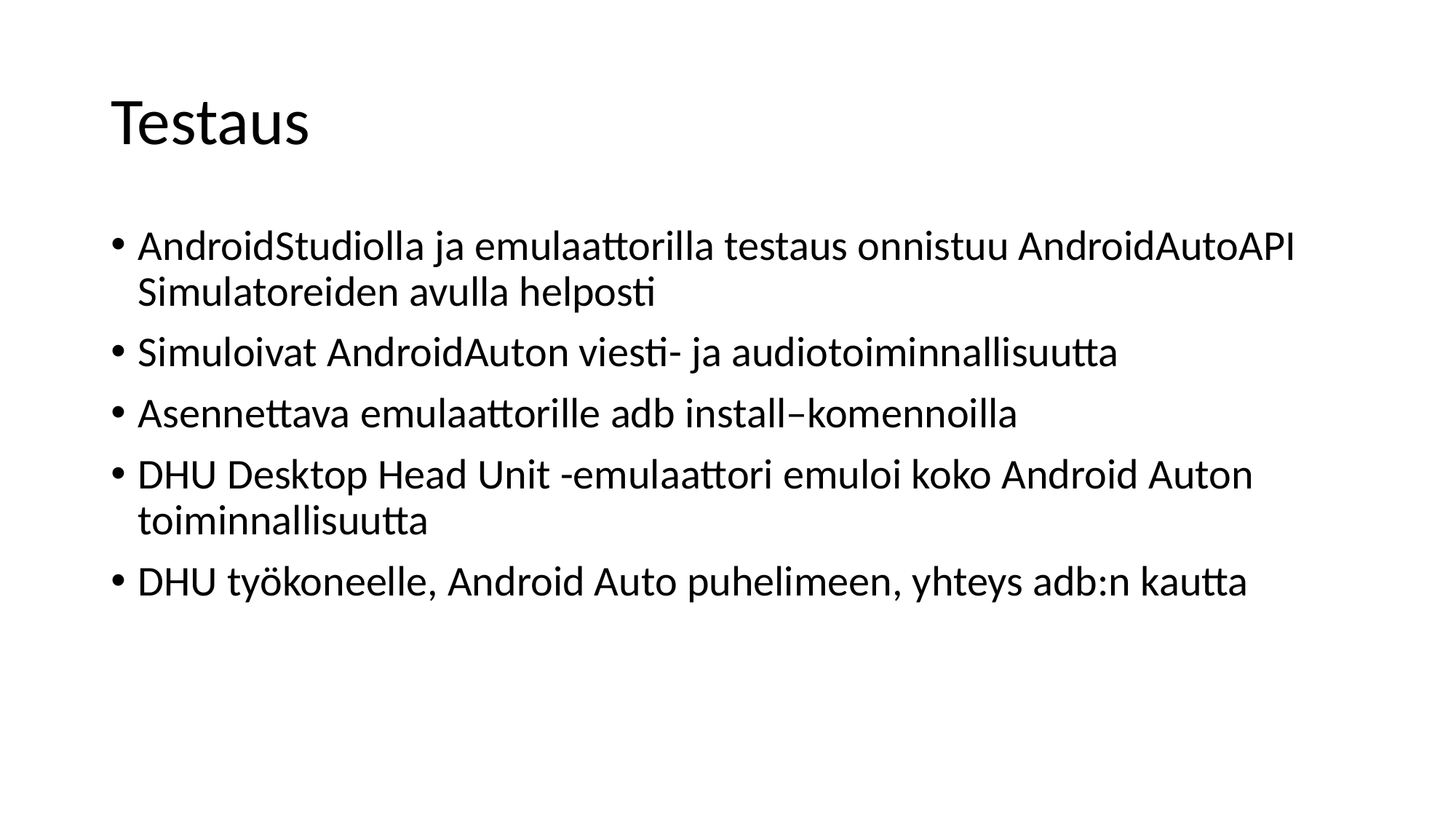

# Testaus
AndroidStudiolla ja emulaattorilla testaus onnistuu AndroidAutoAPI Simulatoreiden avulla helposti
Simuloivat AndroidAuton viesti- ja audiotoiminnallisuutta
Asennettava emulaattorille adb install–komennoilla
DHU Desktop Head Unit -emulaattori emuloi koko Android Auton toiminnallisuutta
DHU työkoneelle, Android Auto puhelimeen, yhteys adb:n kautta